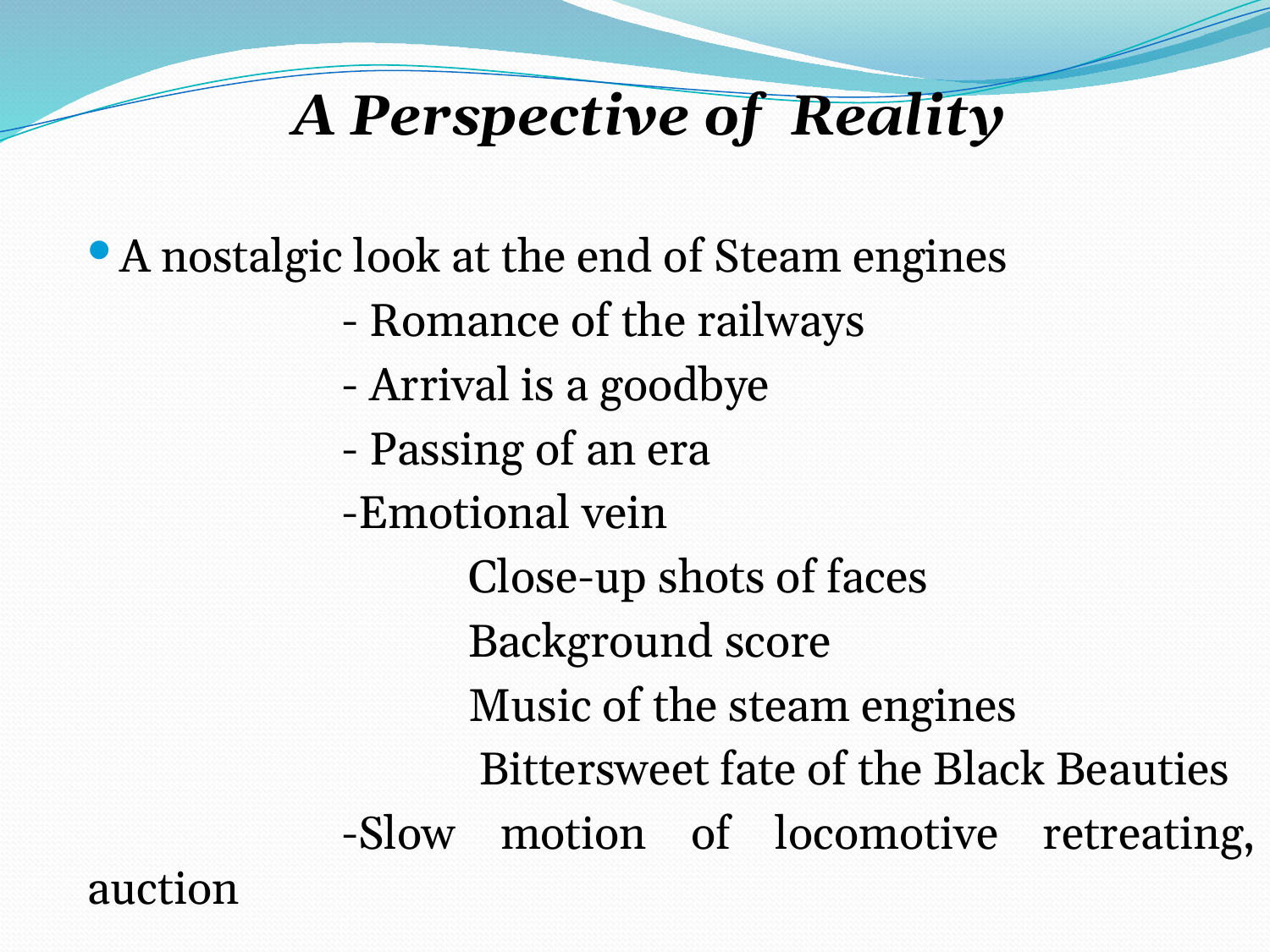

# A Perspective of  Reality

A nostalgic look at the end of Steam engines
	 	- Romance of the railways
		- Arrival is a goodbye
		- Passing of an era
		-Emotional vein
			Close-up shots of faces
			Background score
			Music of the steam engines
			 Bittersweet fate of the Black Beauties
		-Slow motion of locomotive retreating, auction